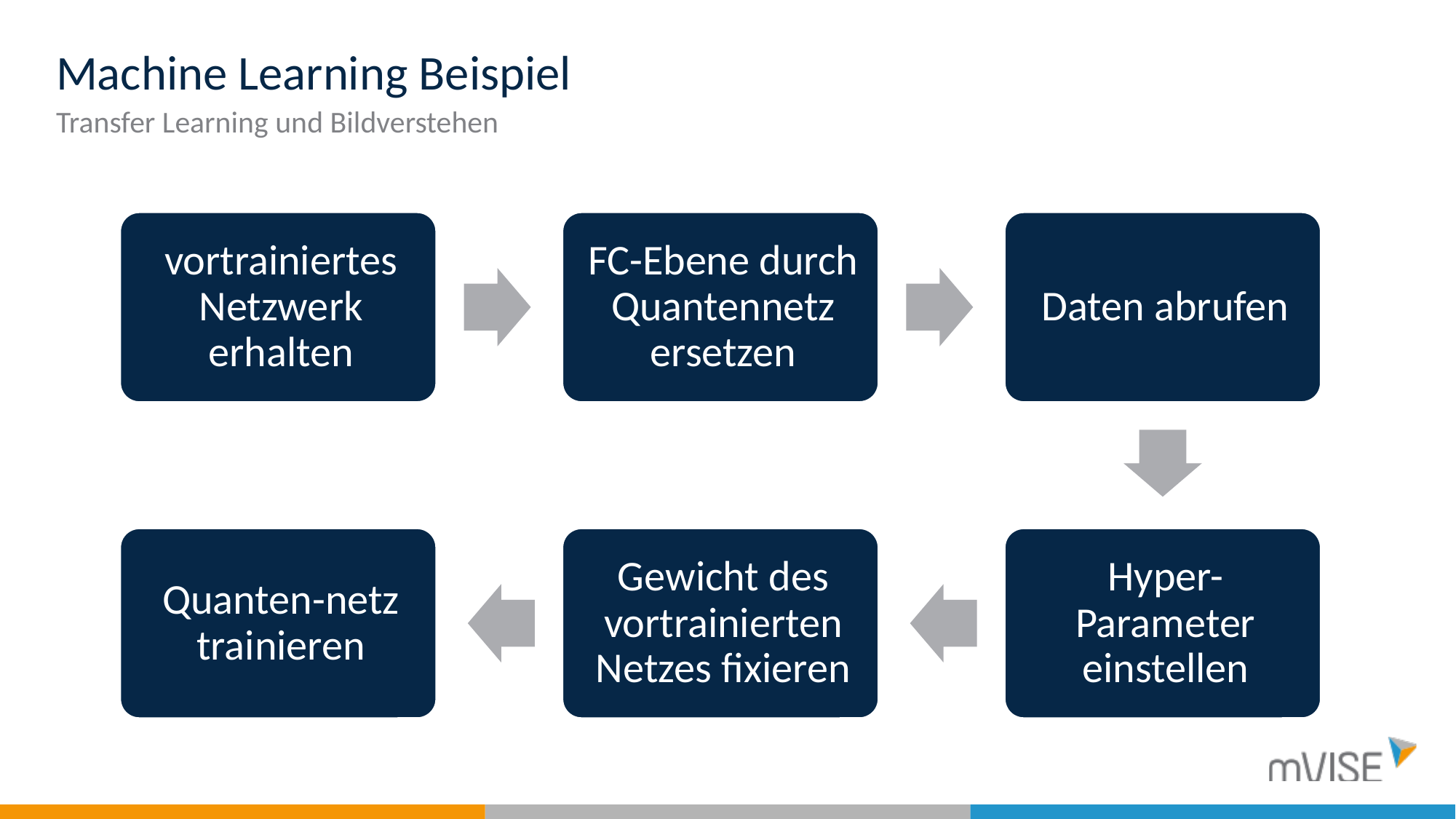

# Machine Learning Beispiel
Transfer Learning und Bildverstehen
vortrainiertes Netzwerk erhalten

FC-Ebene durch Quantennetz ersetzen

Daten abrufen

Hyper-Parameter einstellen

Gewicht des vortrainierten Netzes fixieren

Quanten-netz trainieren